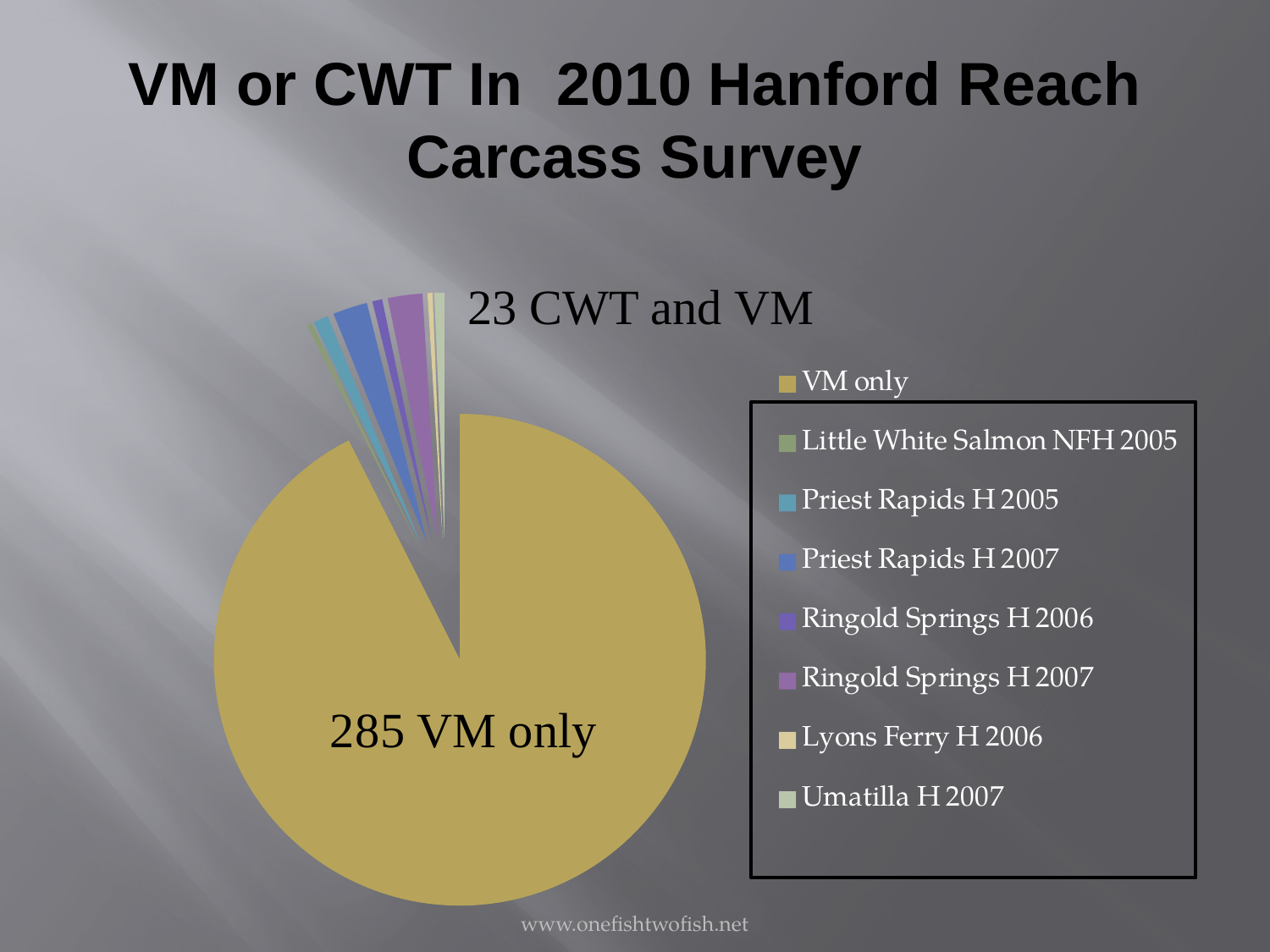

# VM or CWT In  2010 Hanford Reach Carcass Survey

### Chart

| Category |  |
|---|---|
| VM only | 285.0 |
| Little White Salmon NFH 2005 | 1.0 |
| Priest Rapids H 2005 | 3.0 |
| Priest Rapids H 2007 | 7.0 |
| Ringold Springs H 2006 | 2.0 |
| Ringold Springs H 2007 | 7.0 |
| Lyons Ferry H 2006 | 1.0 |
| Umatilla H 2007 | 2.0 |
www.onefishtwofish.net